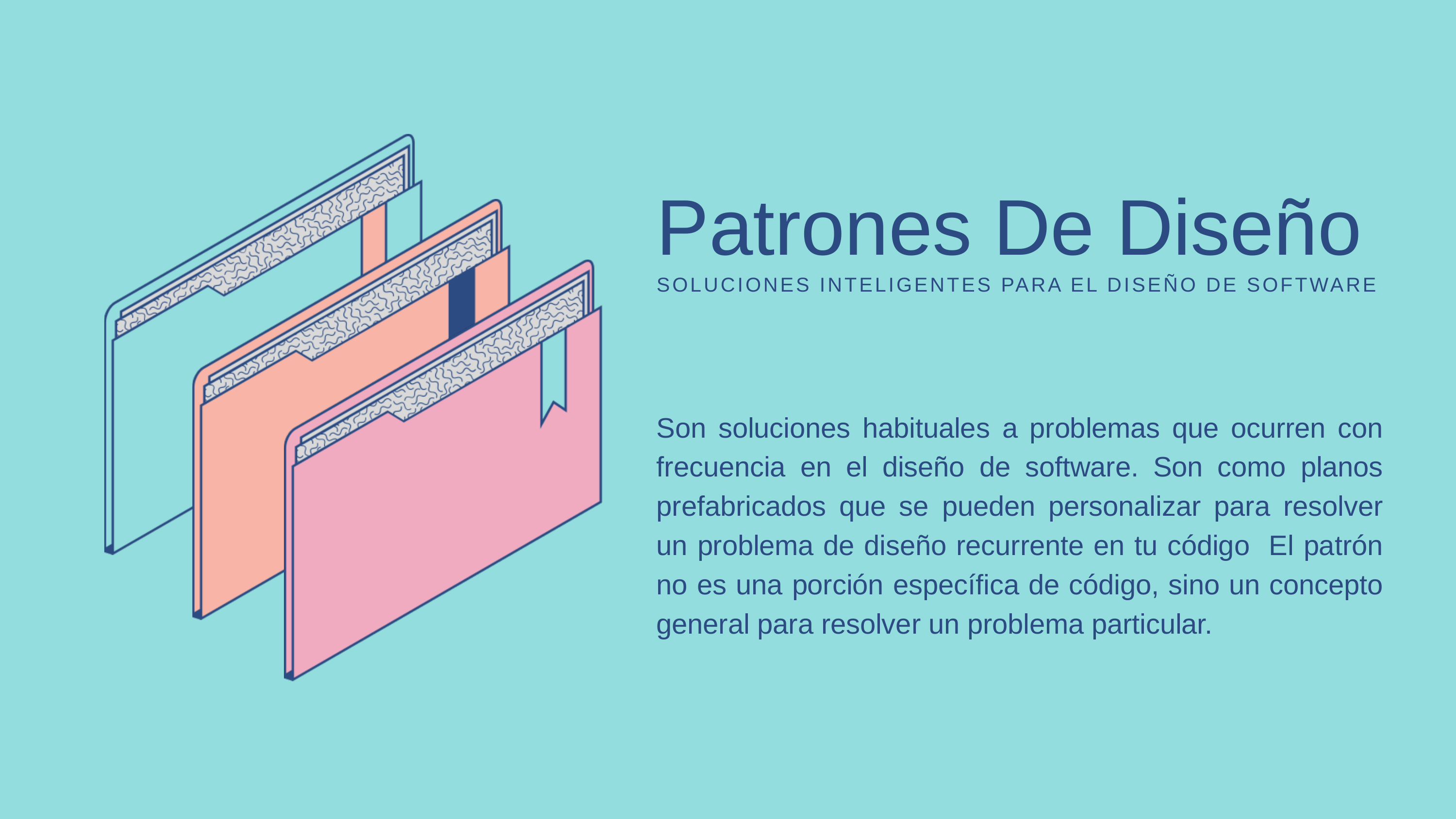

Patrones De Diseño

SOLUCIONES INTELIGENTES PARA EL DISEÑO DE SOFTWARE
Son soluciones habituales a problemas que ocurren con frecuencia en el diseño de software. Son como planos prefabricados que se pueden personalizar para resolver un problema de diseño recurrente en tu código  El patrón no es una porción específica de código, sino un concepto general para resolver un problema particular.